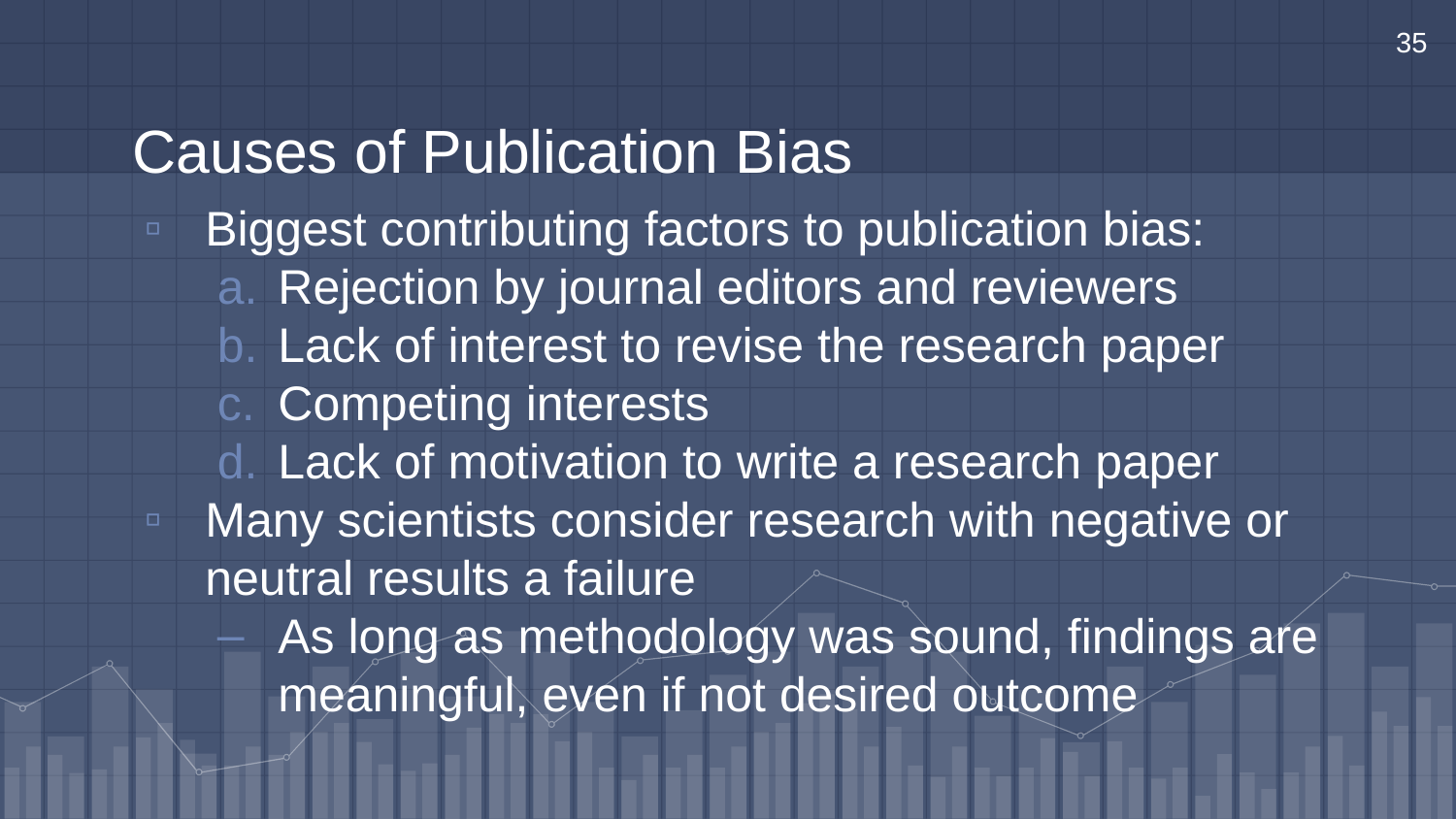

35
# Causes of Publication Bias
Biggest contributing factors to publication bias:
Rejection by journal editors and reviewers
Lack of interest to revise the research paper
Competing interests
Lack of motivation to write a research paper
Many scientists consider research with negative or neutral results a failure
As long as methodology was sound, findings are meaningful, even if not desired outcome